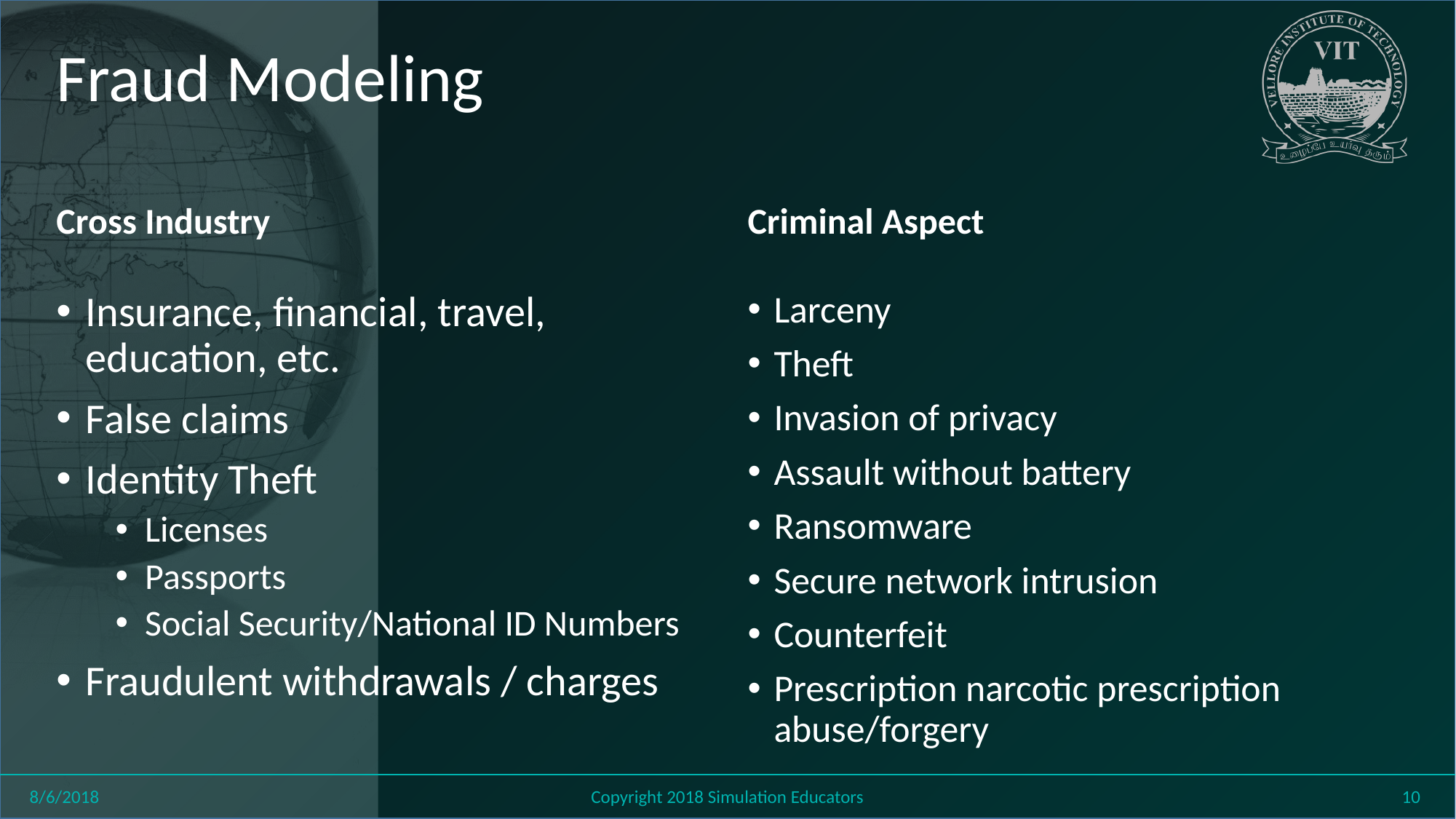

# Fraud Modeling
Cross Industry
Criminal Aspect
Insurance, financial, travel, education, etc.
False claims
Identity Theft
Licenses
Passports
Social Security/National ID Numbers
Fraudulent withdrawals / charges
Larceny
Theft
Invasion of privacy
Assault without battery
Ransomware
Secure network intrusion
Counterfeit
Prescription narcotic prescription abuse/forgery
8/6/2018
Copyright 2018 Simulation Educators
10